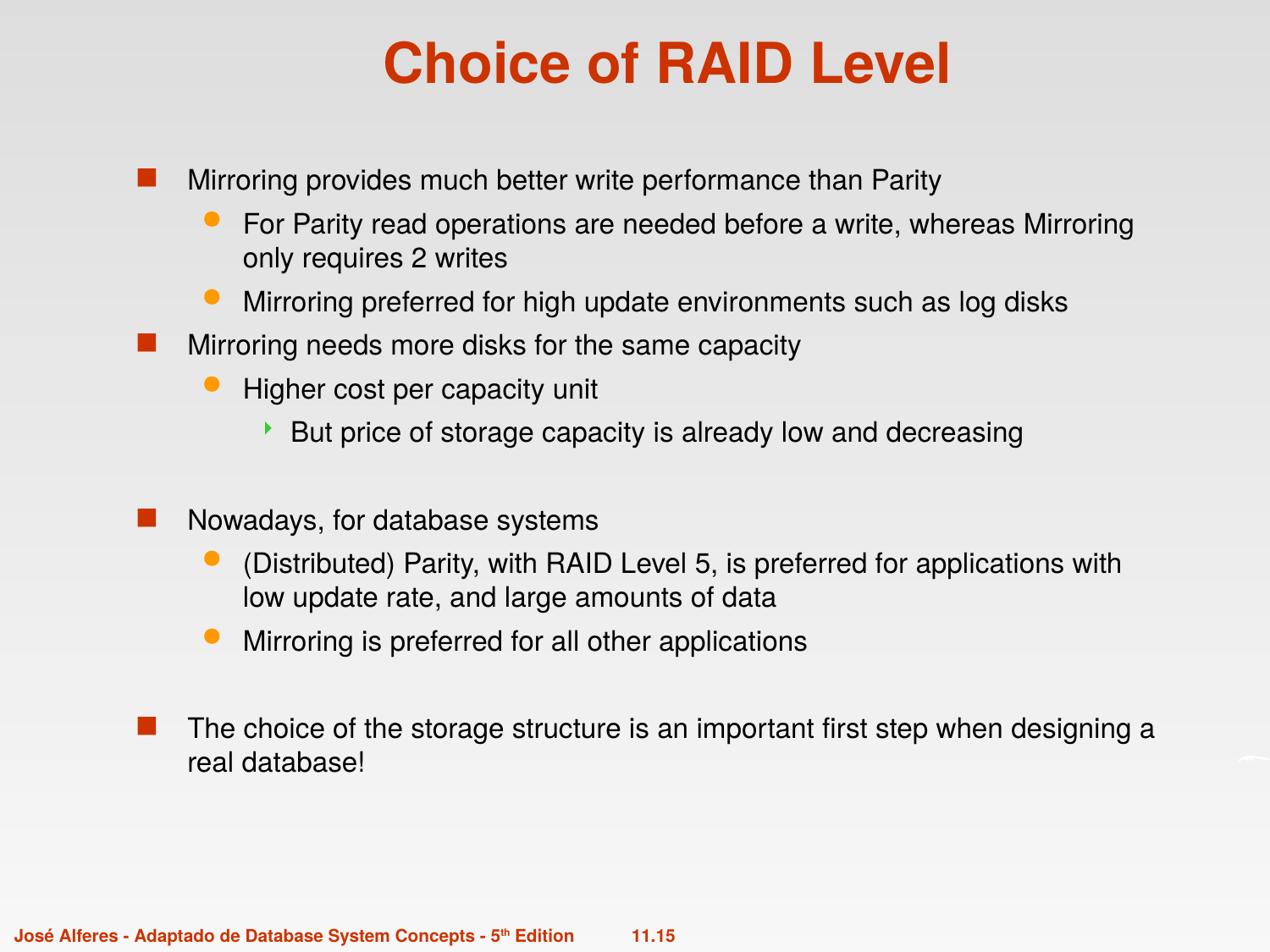

# Choice of RAID Level
Mirroring provides much better write performance than Parity
For Parity read operations are needed before a write, whereas Mirroring only requires 2 writes
Mirroring preferred for high update environments such as log disks
Mirroring needs more disks for the same capacity
Higher cost per capacity unit
But price of storage capacity is already low and decreasing

Nowadays, for database systems
(Distributed) Parity, with RAID Level 5, is preferred for applications with low update rate, and large amounts of data
Mirroring is preferred for all other applications

The choice of the storage structure is an important first step when designing a real database!